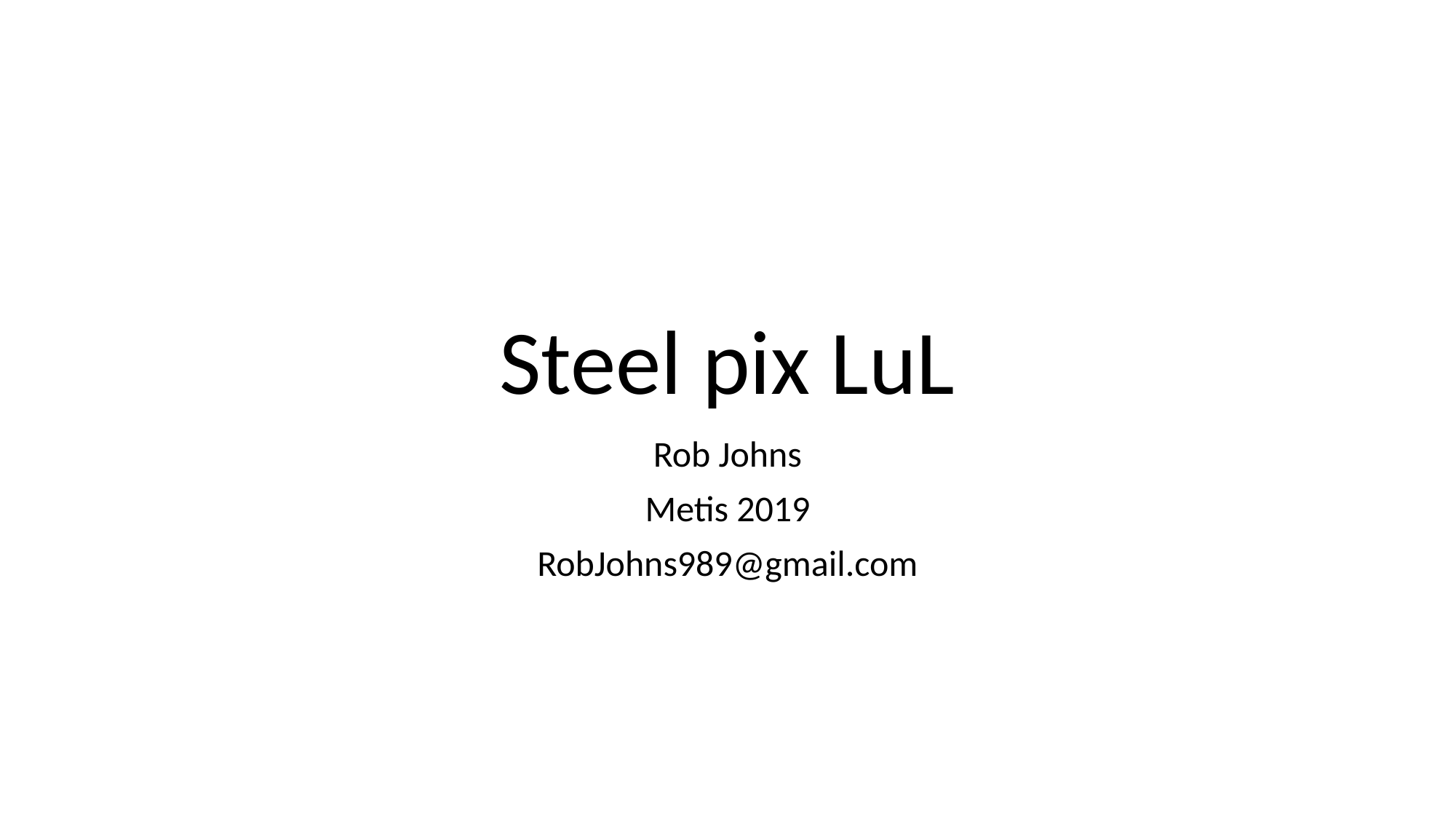

# Steel pix LuL
Rob Johns
Metis 2019
RobJohns989@gmail.com